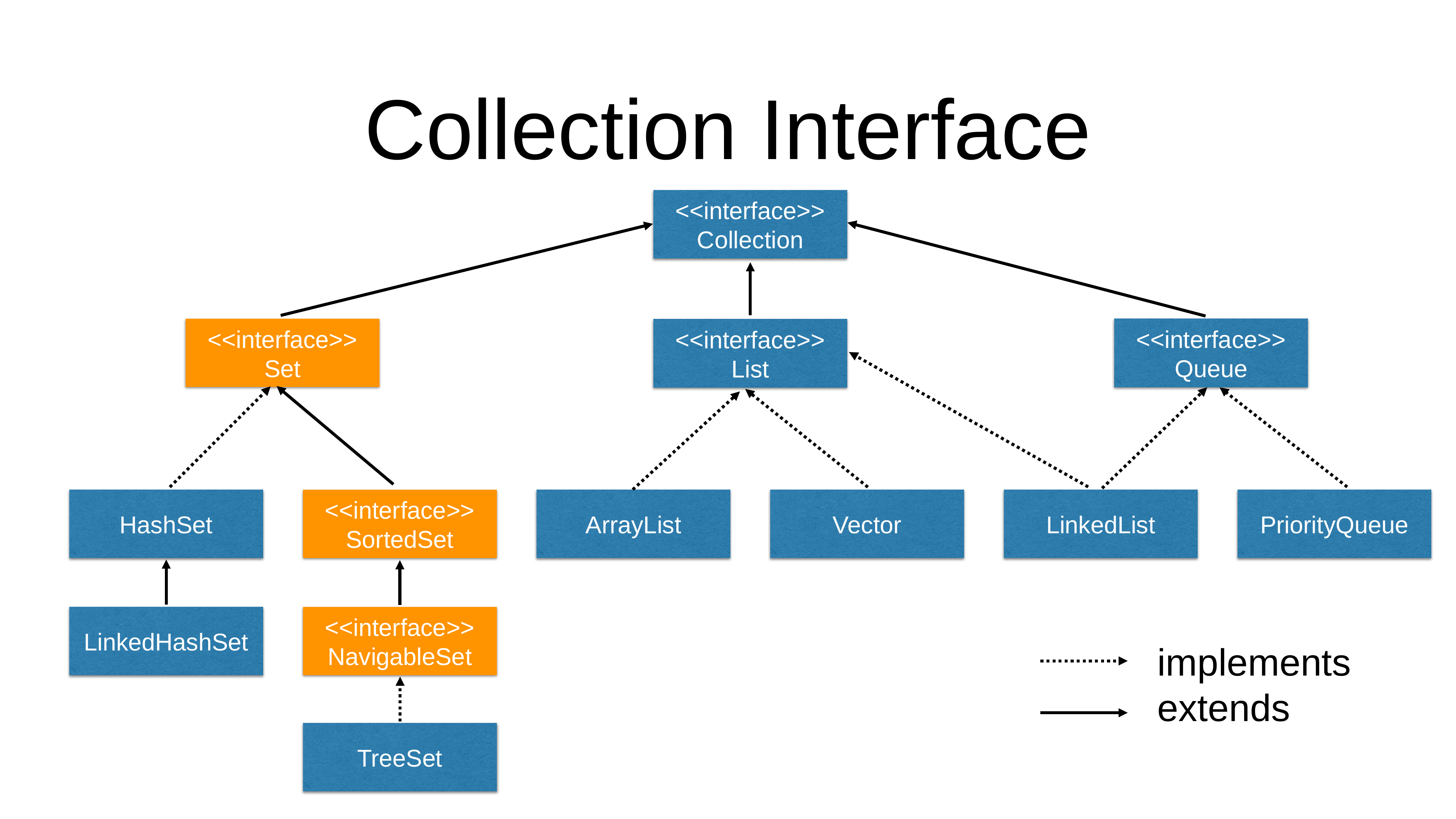

# Collection Interface
<<interface>>
Collection

<<interface>>
Set
<<interface>>
Queue
<<interface>>
List

HashSet
<<interface>>
SortedSet
ArrayList
Vector
LinkedList
PriorityQueue

LinkedHashSet
<<interface>>
NavigableSet
implements
extends

TreeSet